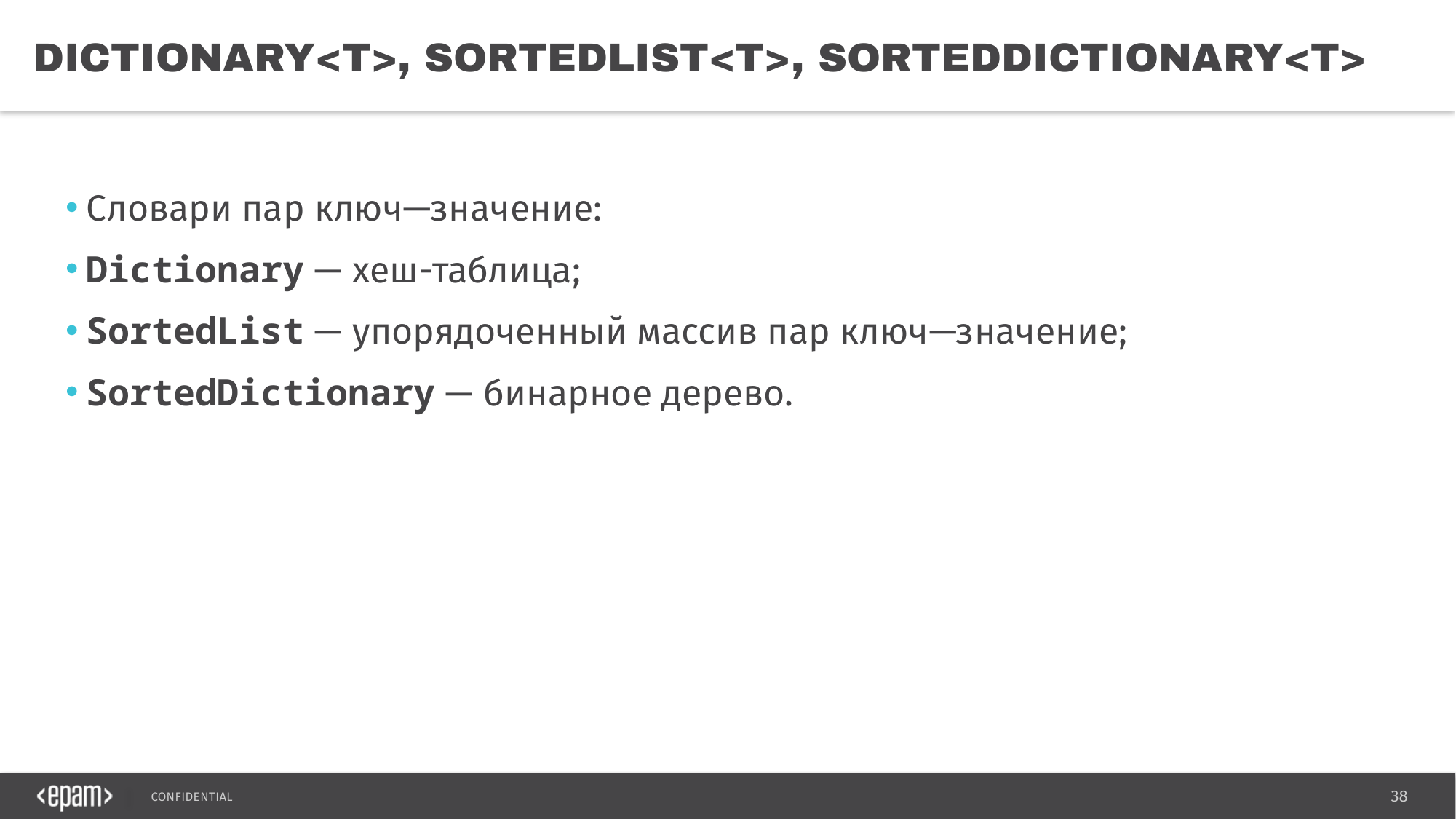

# Dictionary<T>, SortedList<T>, SortedDictionary<T>
Словари пар ключ—значение:
Dictionary — хеш-таблица;
SortedList — упорядоченный массив пар ключ—значение;
SortedDictionary — бинарное дерево.